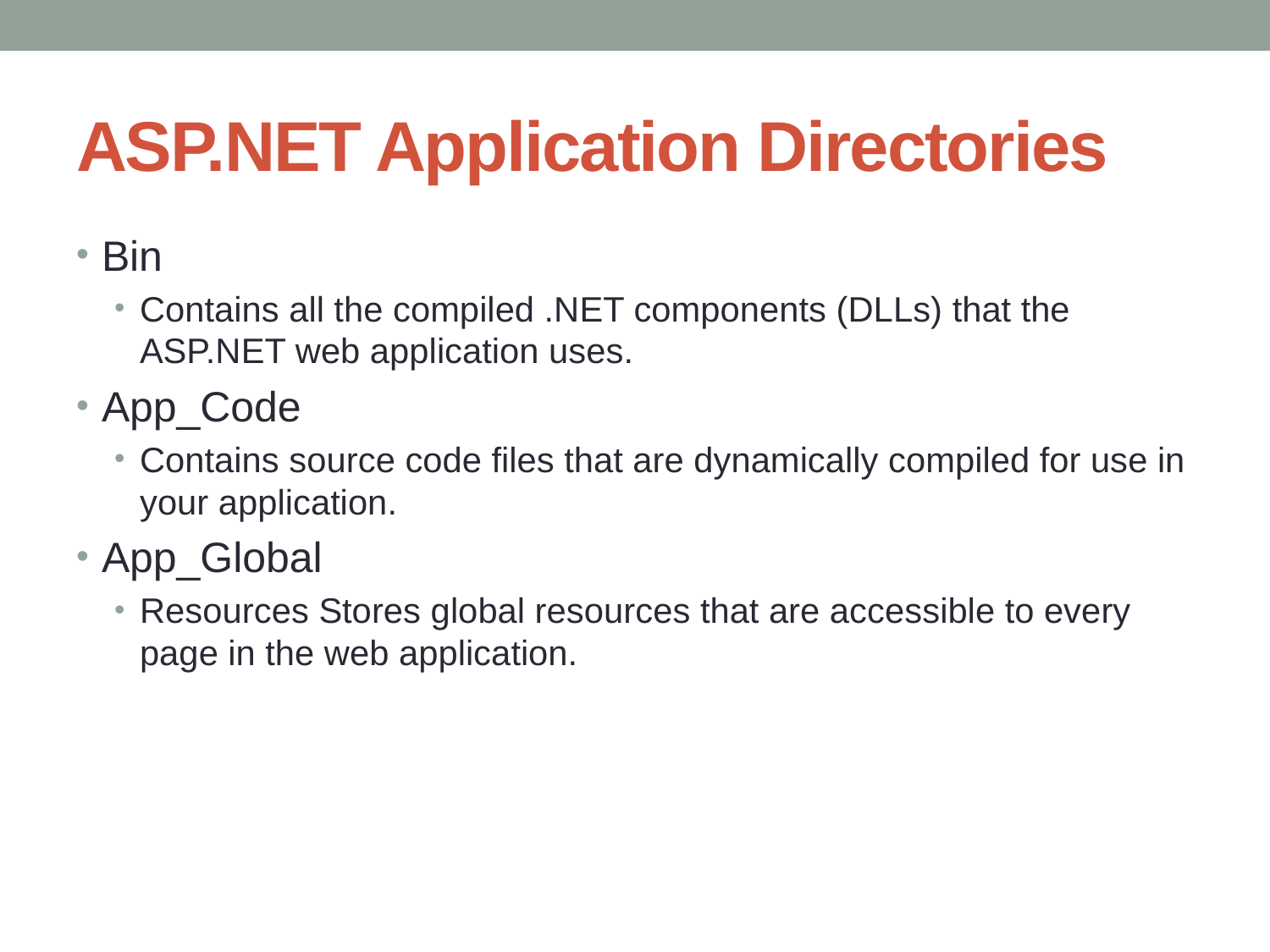

# ASP.NET Application Directories
Bin
Contains all the compiled .NET components (DLLs) that the ASP.NET web application uses.
App_Code
Contains source code files that are dynamically compiled for use in your application.
App_Global
Resources Stores global resources that are accessible to every page in the web application.